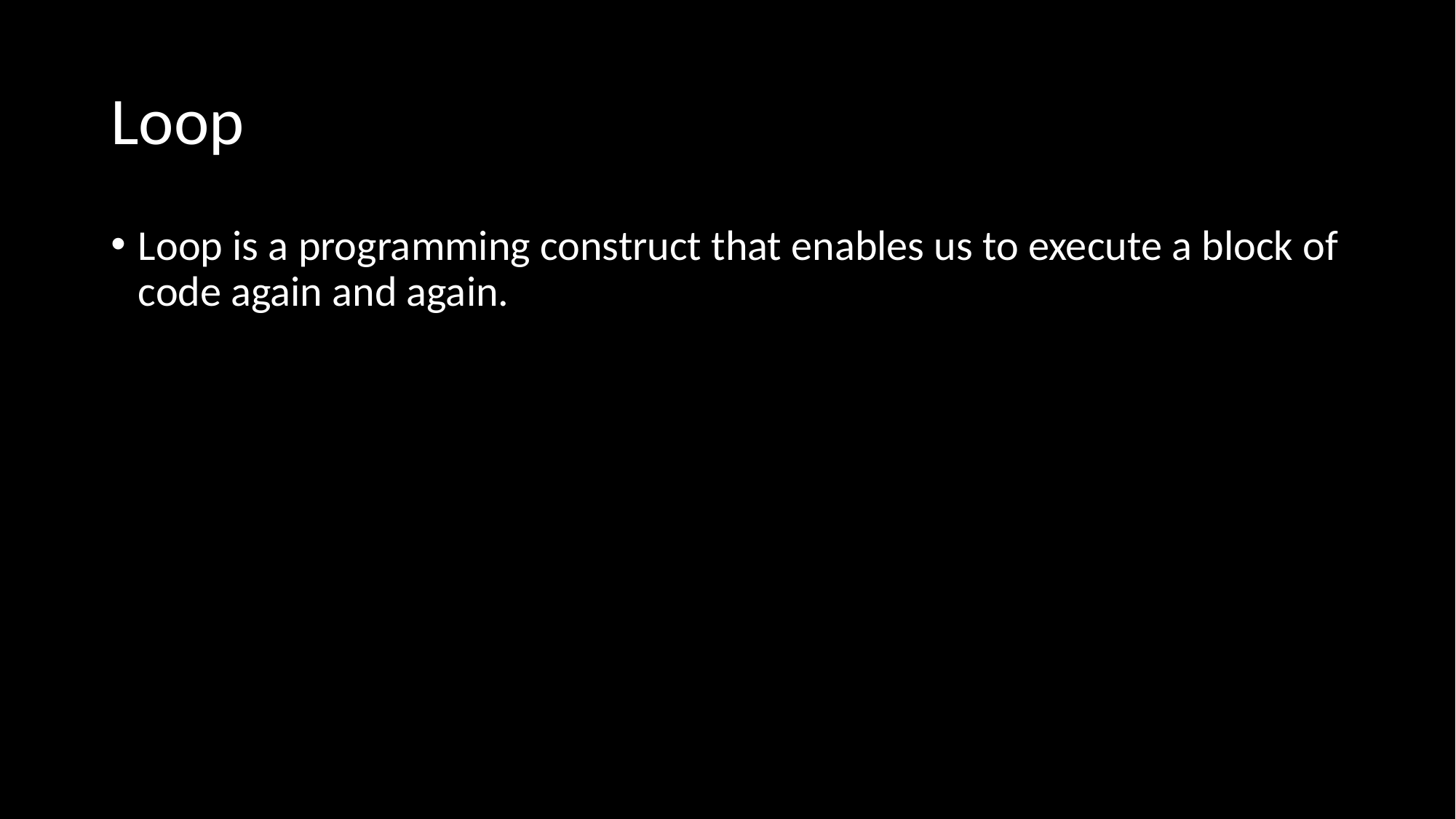

# Loop
Loop is a programming construct that enables us to execute a block of code again and again.